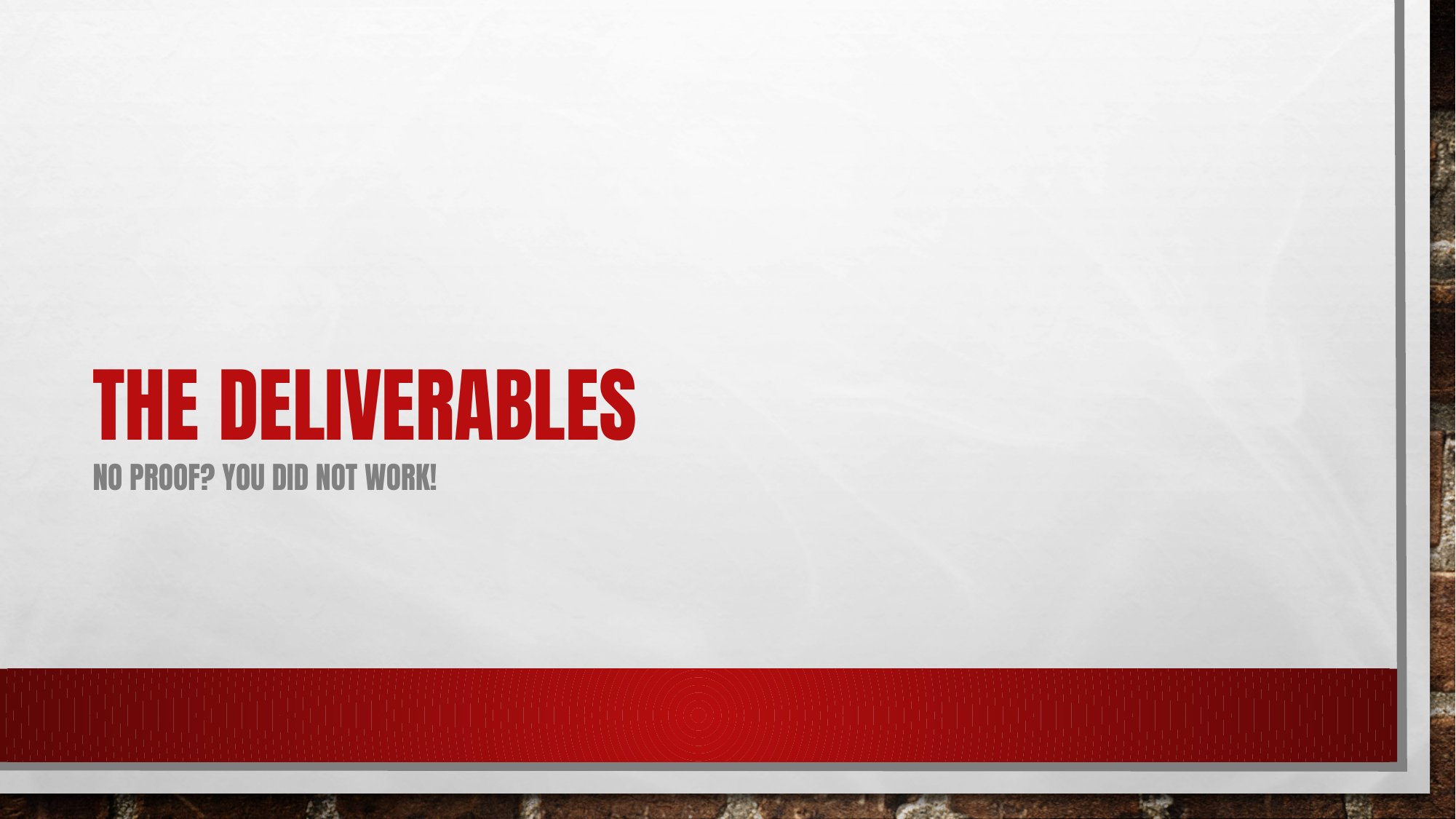

# The deliverables
No proof? You did not work!